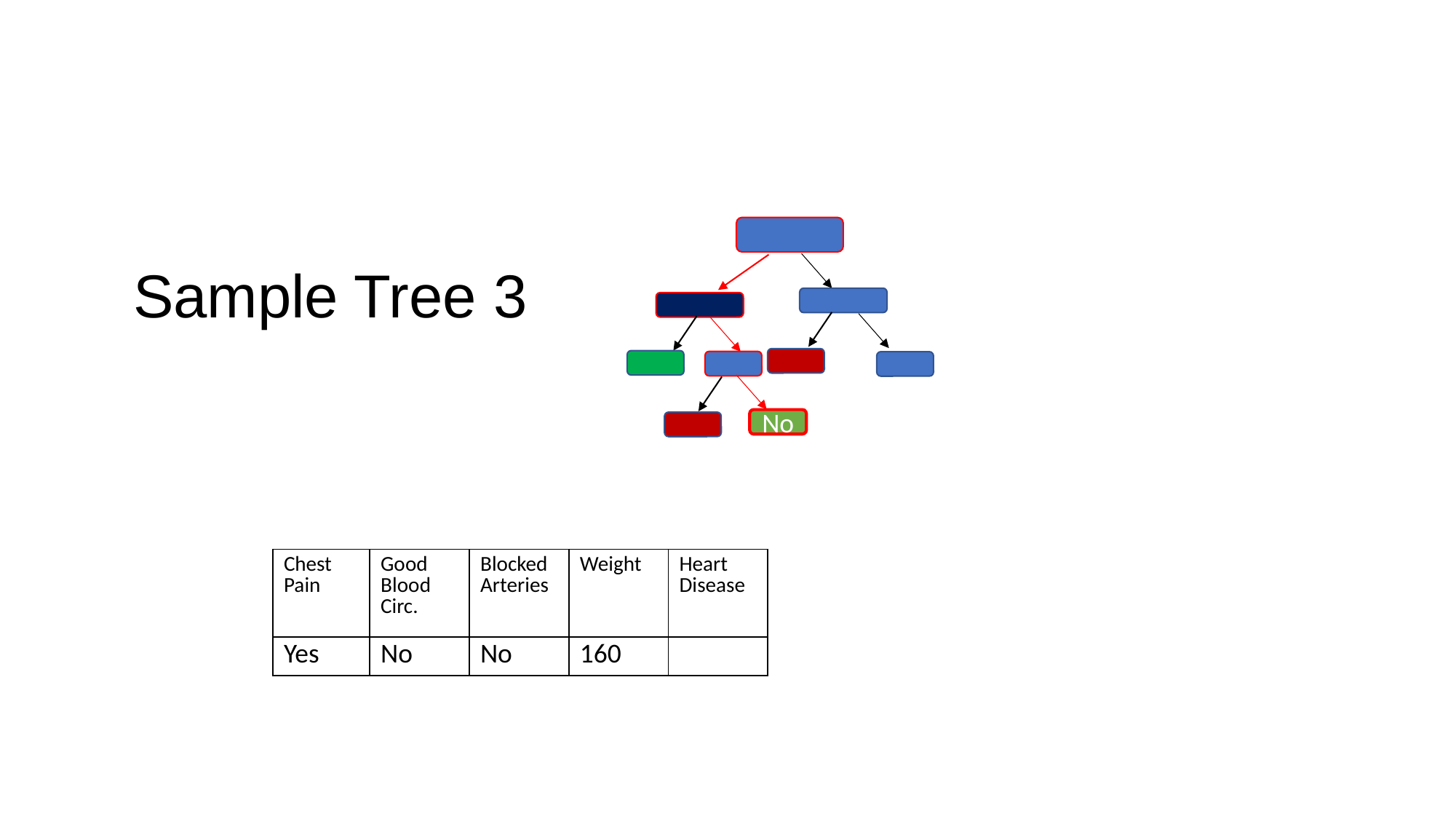

Sample Tree 3

No

| Chest Pain | Good Blood Circ. | Blocked Arteries | Weight | Heart Disease |
| --- | --- | --- | --- | --- |
| Yes | No | No | 160 |  |